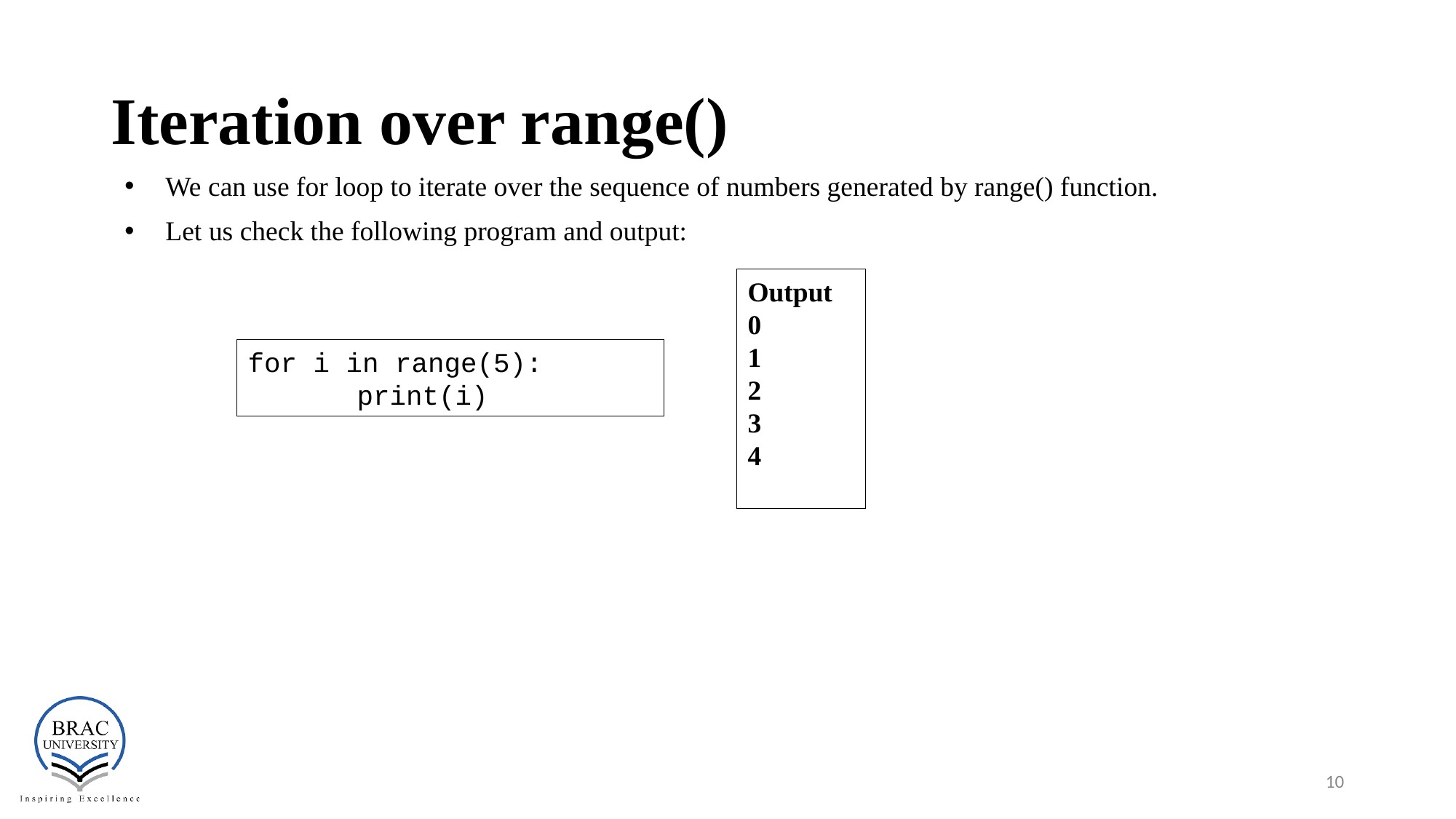

# Iteration over range()
We can use for loop to iterate over the sequence of numbers generated by range() function.
Let us check the following program and output:

Output
0
1
2
3
4

for i in range(5):
	print(i)
10